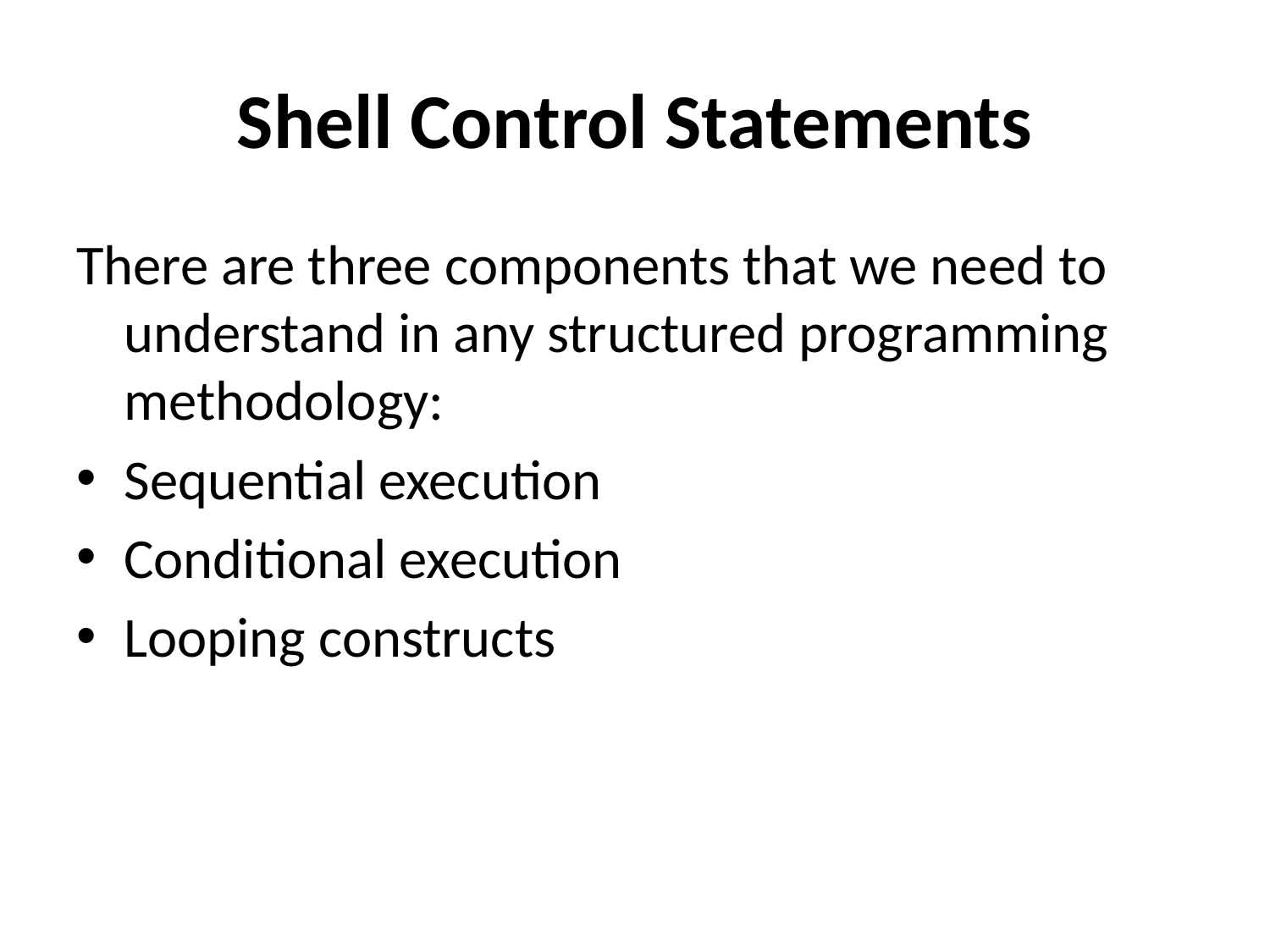

# Shell Control Statements
There are three components that we need to understand in any structured programming methodology:
Sequential execution
Conditional execution
Looping constructs